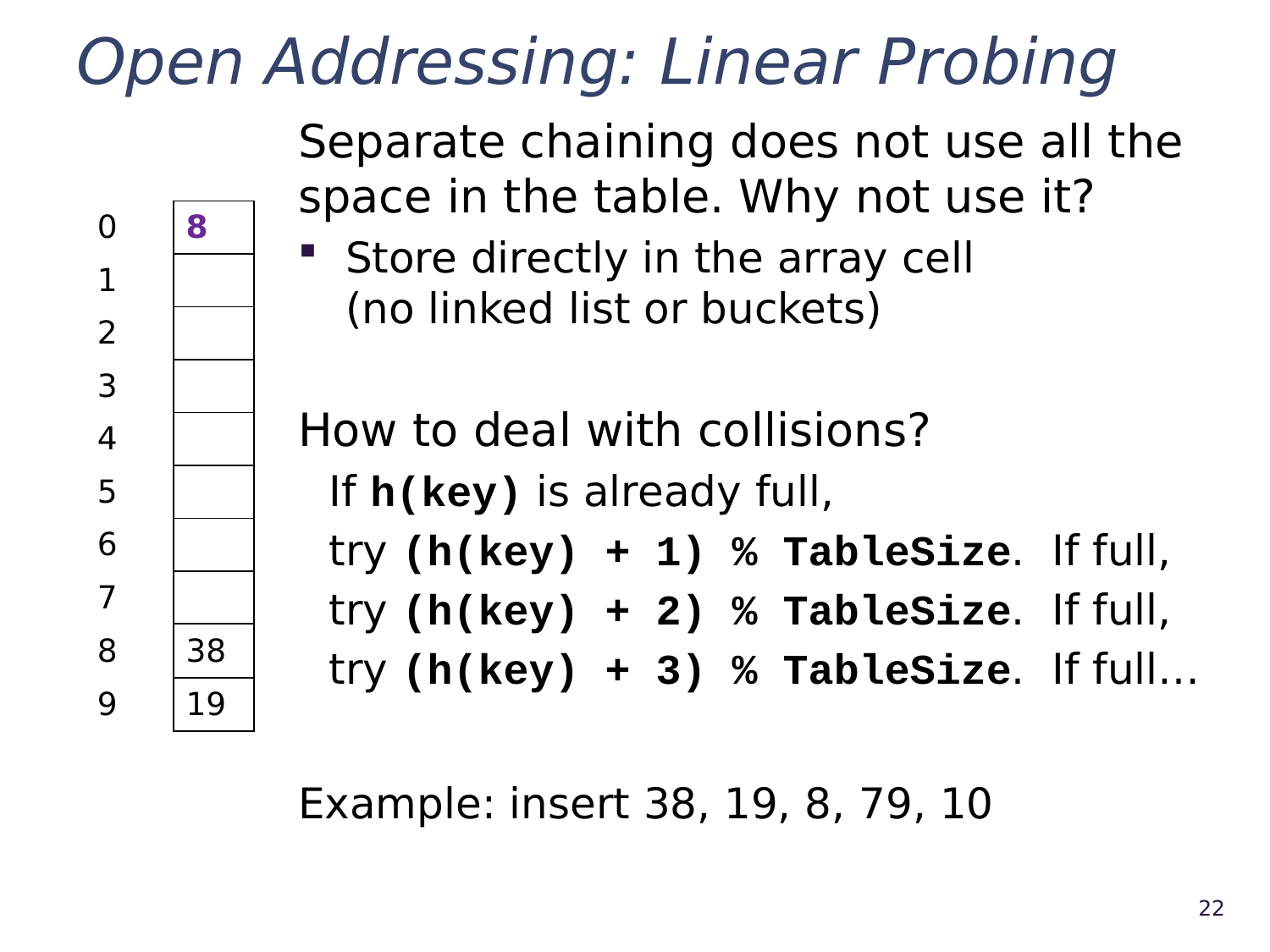

# Open Addressing: Linear Probing
Separate chaining does not use all the space in the table. Why not use it?
Store directly in the array cell
(no linked list or buckets)

How to deal with collisions?
If h(key) is already full,
try (h(key) + 1) % TableSize.  If full,
try (h(key) + 2) % TableSize.  If full,
try (h(key) + 3) % TableSize.  If full…

Example: insert 38, 19, 8, 79, 10
| 0 | 8 |
| --- | --- |
| 1 |  |
| 2 |  |
| 3 |  |
| 4 |  |
| 5 |  |
| 6 |  |
| 7 |  |
| 8 | 38 |
| 9 | 19 |
22